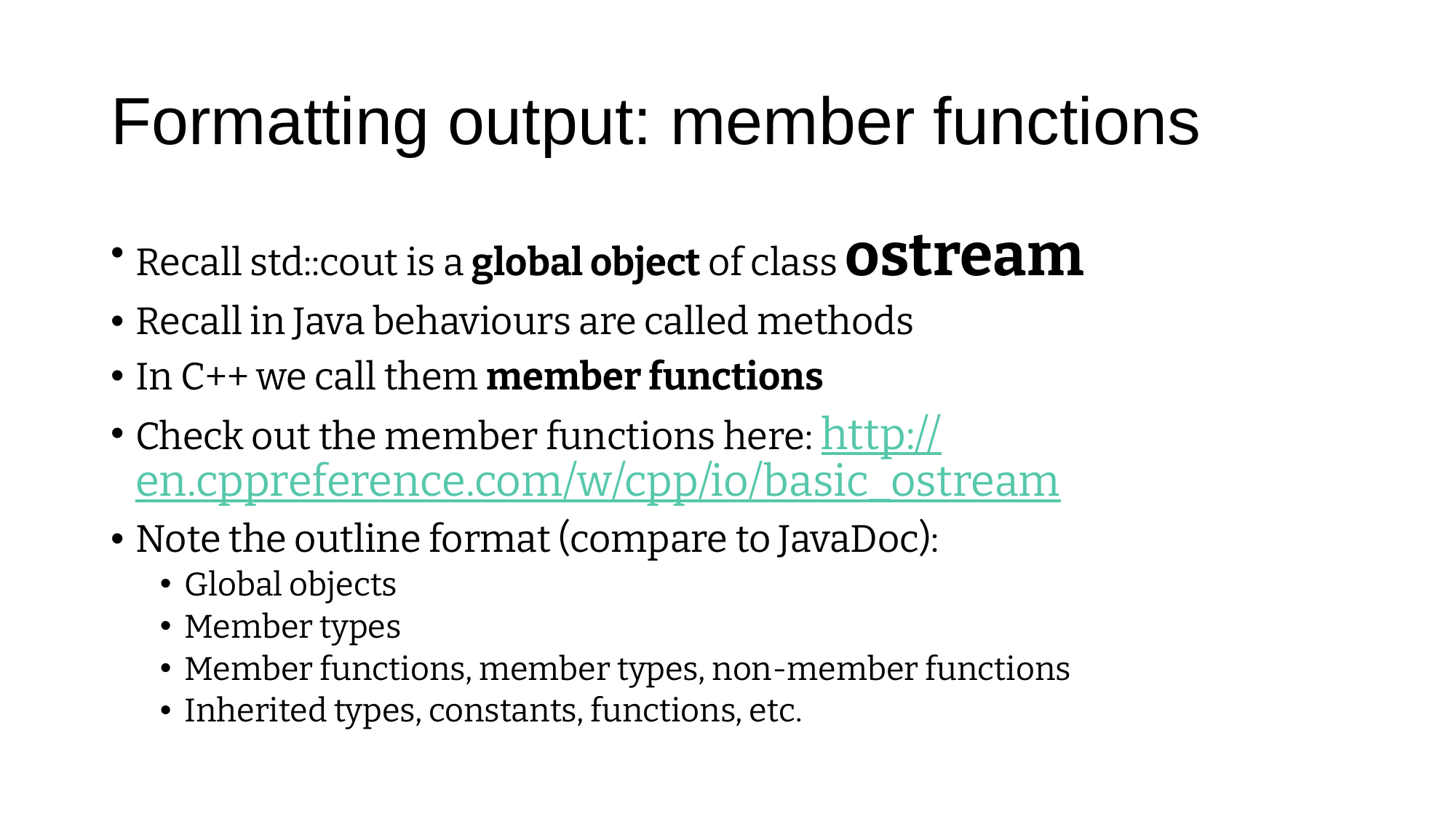

# Formatting output: member functions
Recall std::cout is a global object of class ostream
Recall in Java behaviours are called methods
In C++ we call them member functions
Check out the member functions here: http://en.cppreference.com/w/cpp/io/basic_ostream
Note the outline format (compare to JavaDoc):
Global objects
Member types
Member functions, member types, non-member functions
Inherited types, constants, functions, etc.